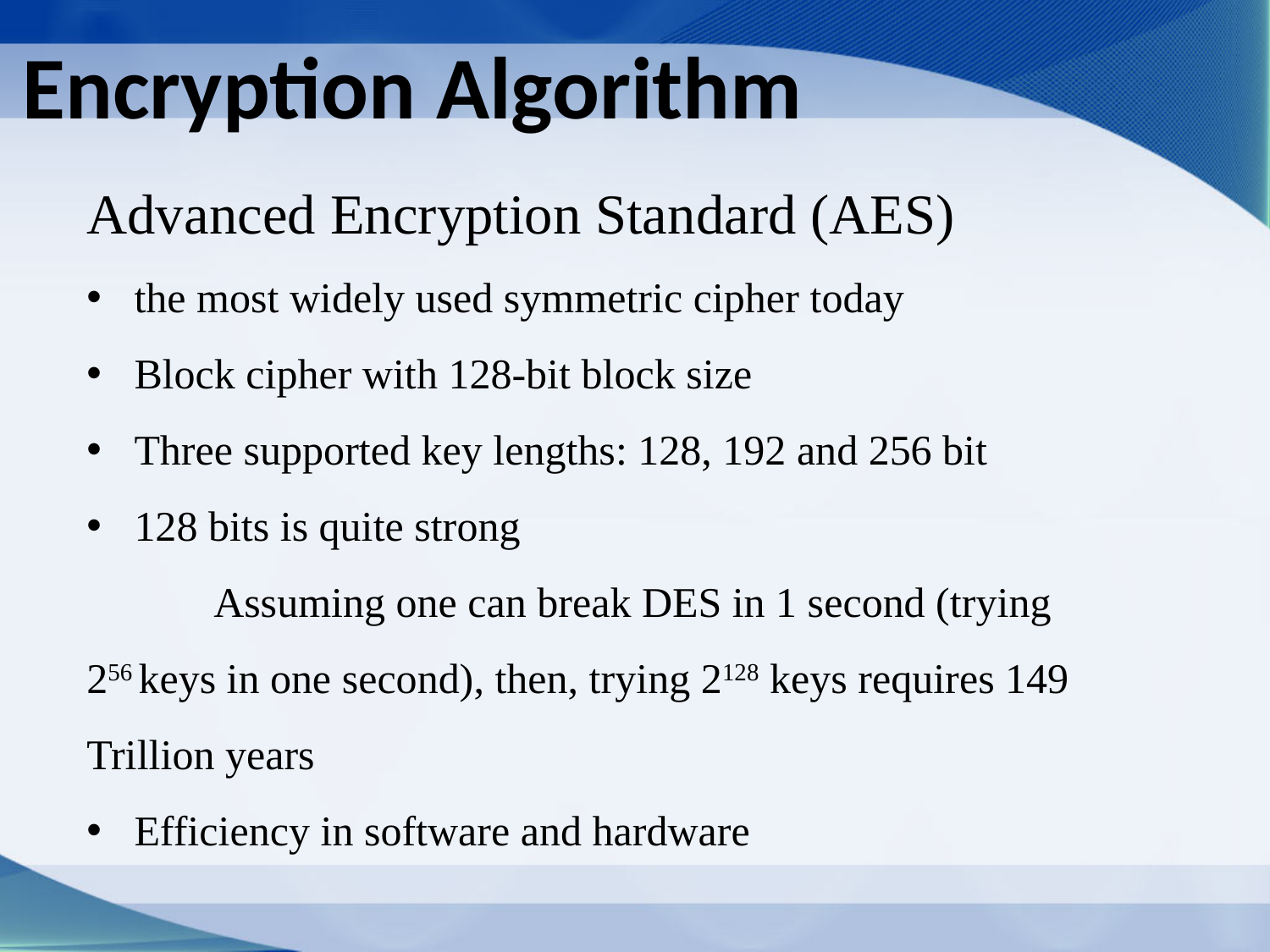

Encryption Algorithm
Advanced Encryption Standard (AES)
the most widely used symmetric cipher today
Block cipher with 128-bit block size
Three supported key lengths: 128, 192 and 256 bit
128 bits is quite strong
	Assuming one can break DES in 1 second (trying 256 keys in one second), then, trying 2128 keys requires 149 Trillion years
Efficiency in software and hardware